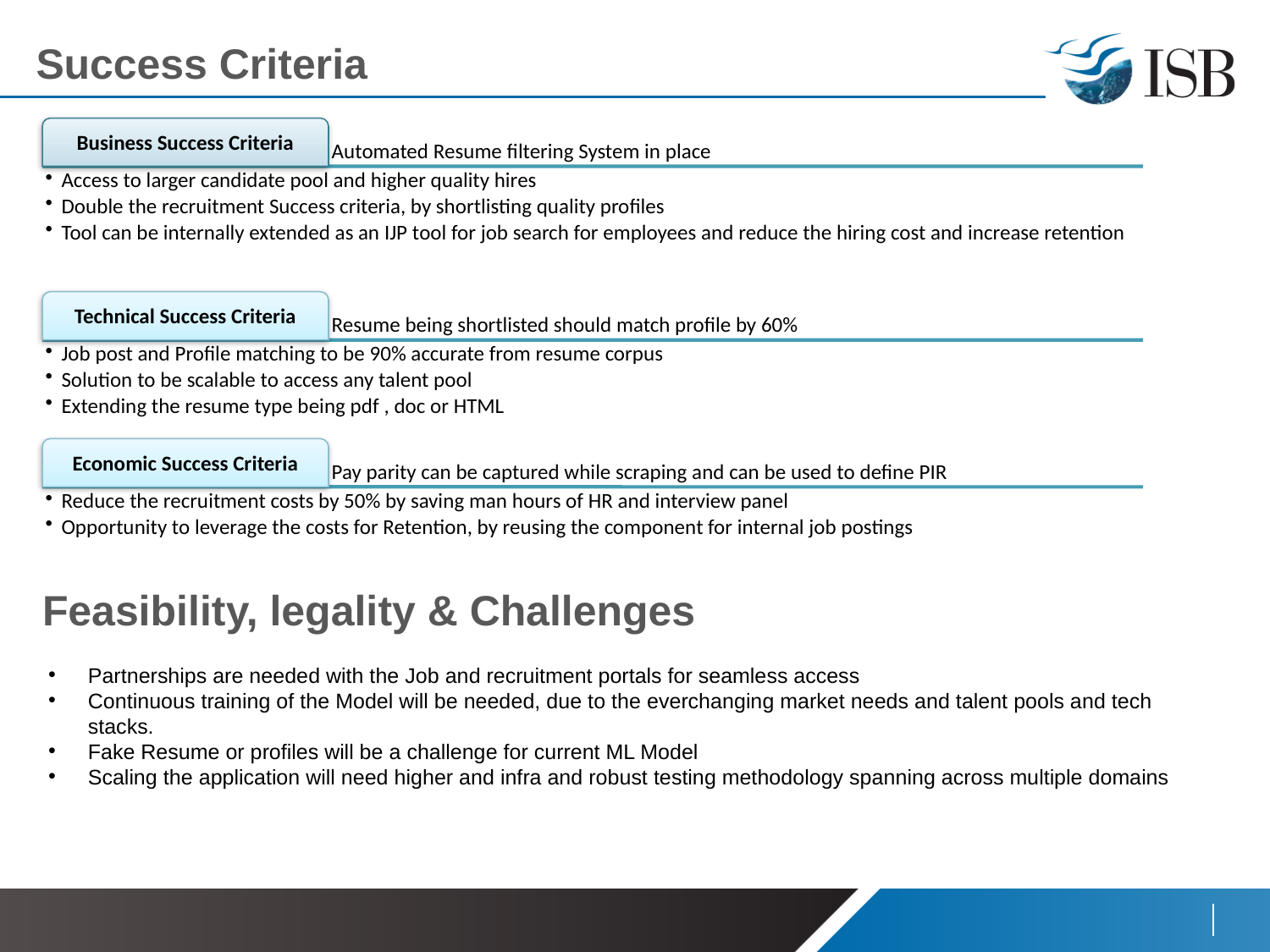

# Success Criteria
Automated Resume filtering System in place
Business Success Criteria
Access to larger candidate pool and higher quality hires
Double the recruitment Success criteria, by shortlisting quality profiles
Tool can be internally extended as an IJP tool for job search for employees and reduce the hiring cost and increase retention
Resume being shortlisted should match profile by 60%
Technical Success Criteria
Job post and Profile matching to be 90% accurate from resume corpus
Solution to be scalable to access any talent pool
Extending the resume type being pdf , doc or HTML

Pay parity can be captured while scraping and can be used to define PIR
Economic Success Criteria
Reduce the recruitment costs by 50% by saving man hours of HR and interview panel
Opportunity to leverage the costs for Retention, by reusing the component for internal job postings
Feasibility, legality & Challenges
Partnerships are needed with the Job and recruitment portals for seamless access
Continuous training of the Model will be needed, due to the everchanging market needs and talent pools and tech stacks.
Fake Resume or profiles will be a challenge for current ML Model
Scaling the application will need higher and infra and robust testing methodology spanning across multiple domains